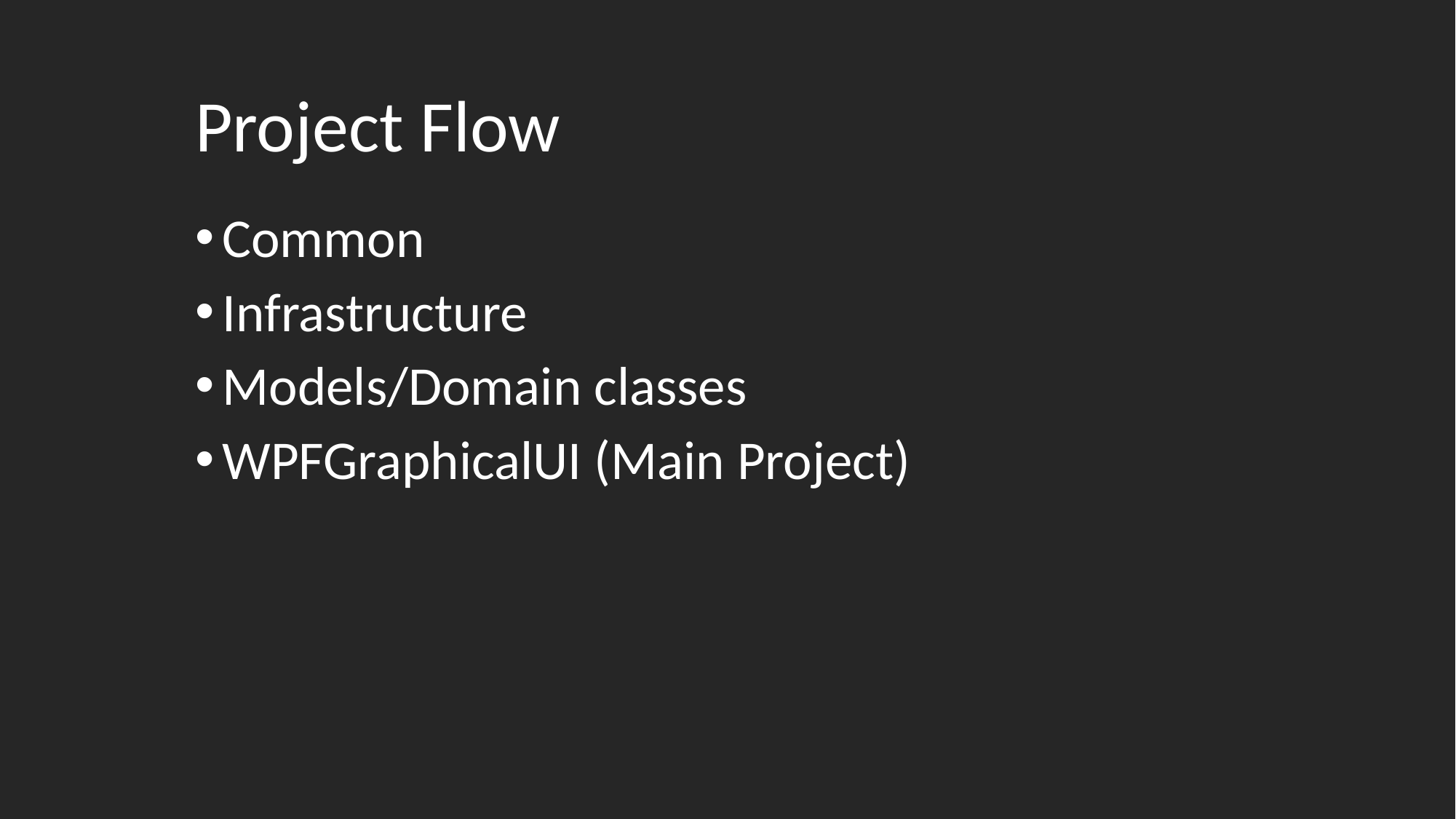

# Project Flow
Common
Infrastructure
Models/Domain classes
WPFGraphicalUI (Main Project)